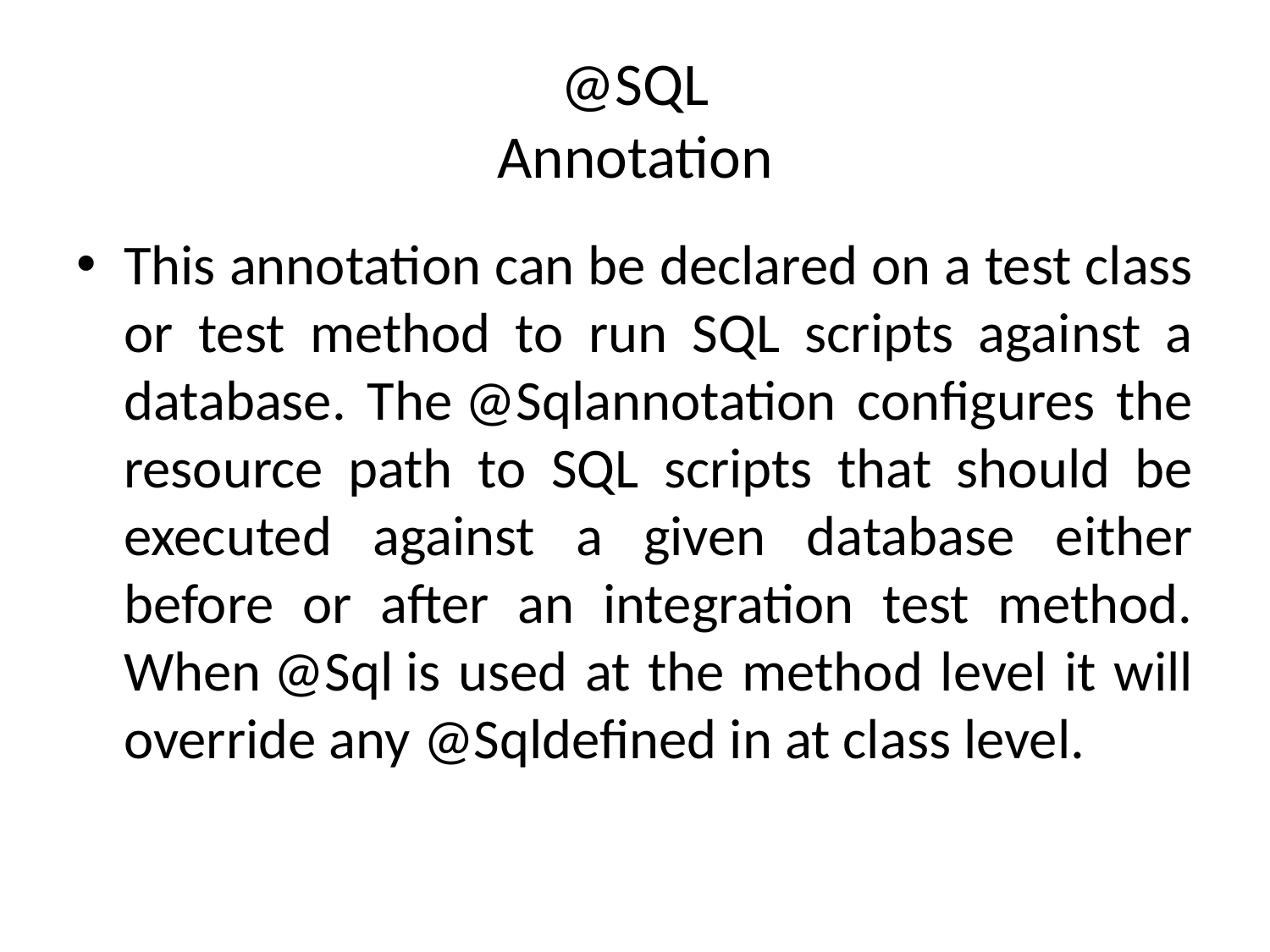

# @SQL Annotation
This annotation can be declared on a test class or test method to run SQL scripts against a database. The @Sqlannotation configures the resource path to SQL scripts that should be executed against a given database either before or after an integration test method. When @Sql is used at the method level it will override any @Sqldefined in at class level.